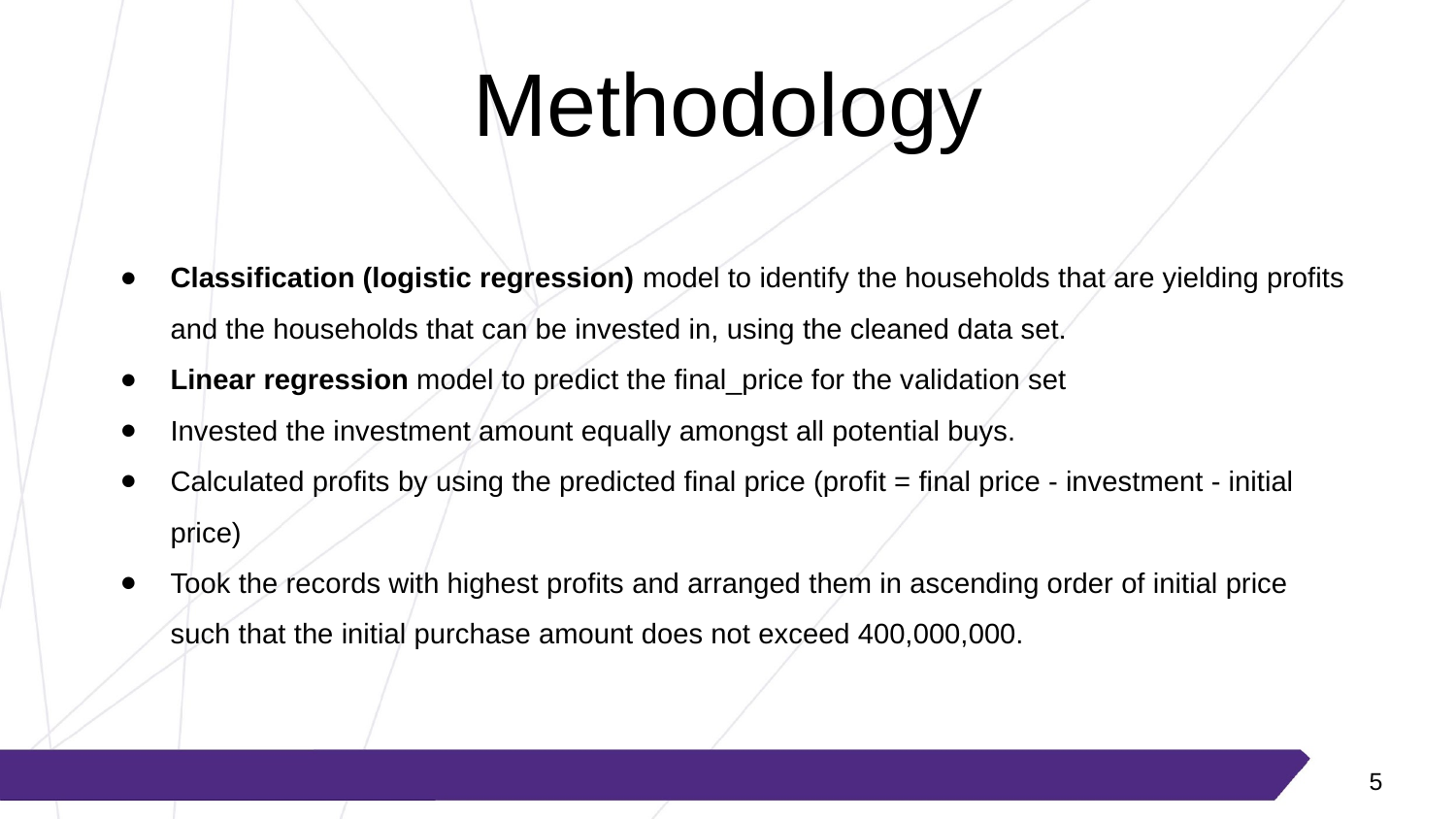

# Methodology
Classification (logistic regression) model to identify the households that are yielding profits and the households that can be invested in, using the cleaned data set.
Linear regression model to predict the final_price for the validation set
Invested the investment amount equally amongst all potential buys.
Calculated profits by using the predicted final price (profit = final price - investment - initial price)
Took the records with highest profits and arranged them in ascending order of initial price such that the initial purchase amount does not exceed 400,000,000.

5